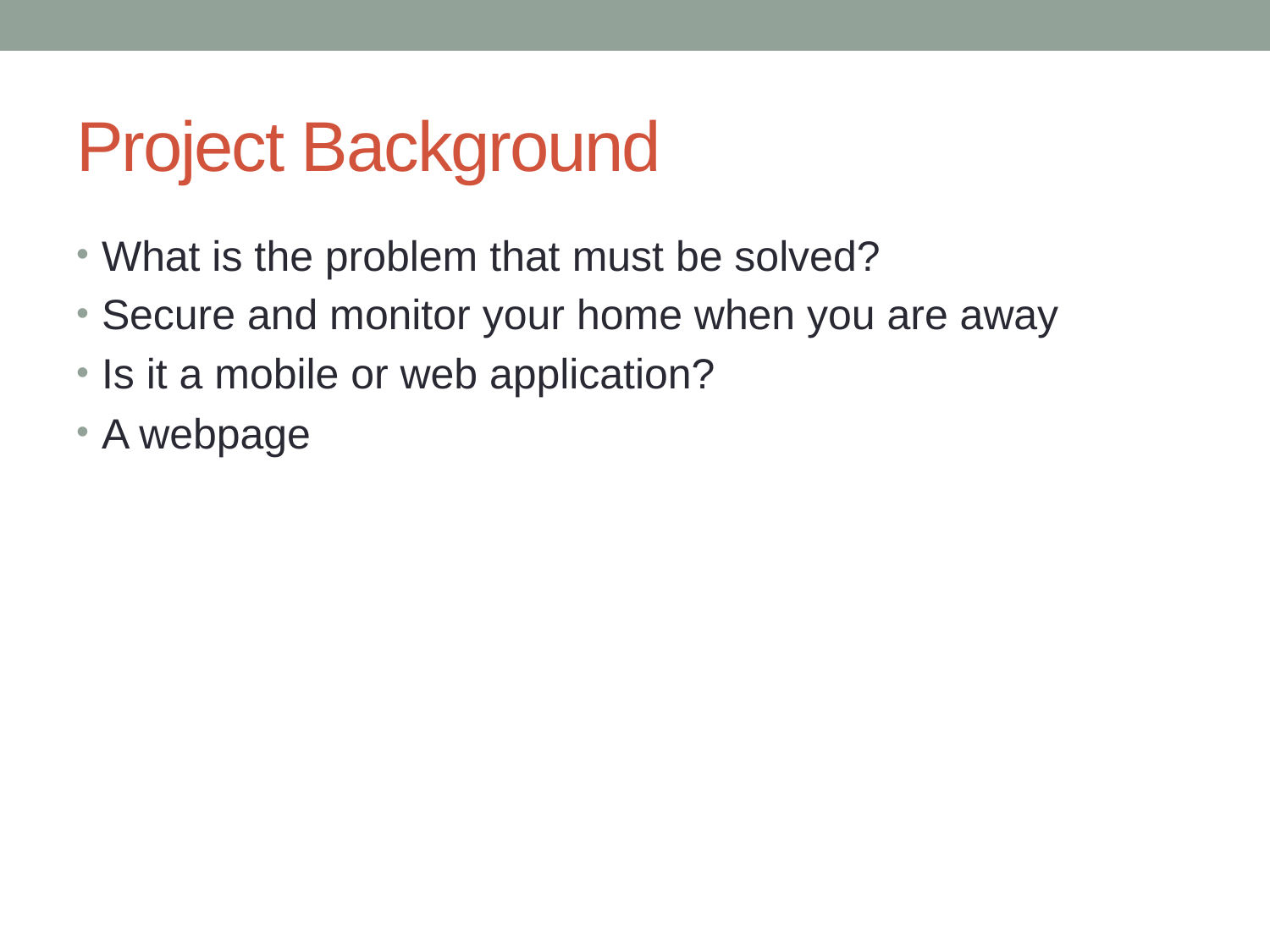

# Project Background
What is the problem that must be solved?
Secure and monitor your home when you are away
Is it a mobile or web application?
A webpage